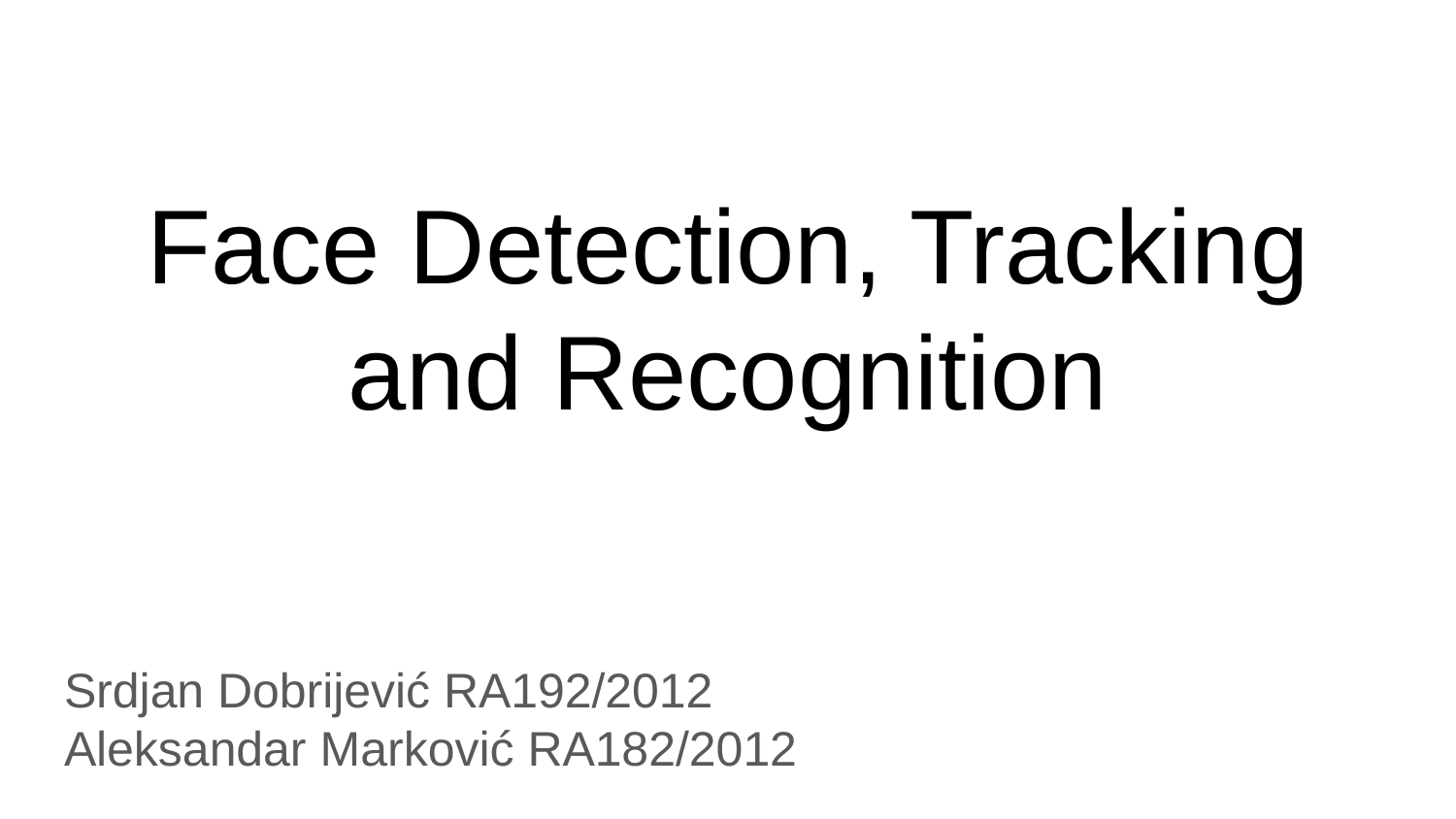

# Face Detection, Tracking and Recognition

Srdjan Dobrijević RA192/2012
Aleksandar Marković RA182/2012